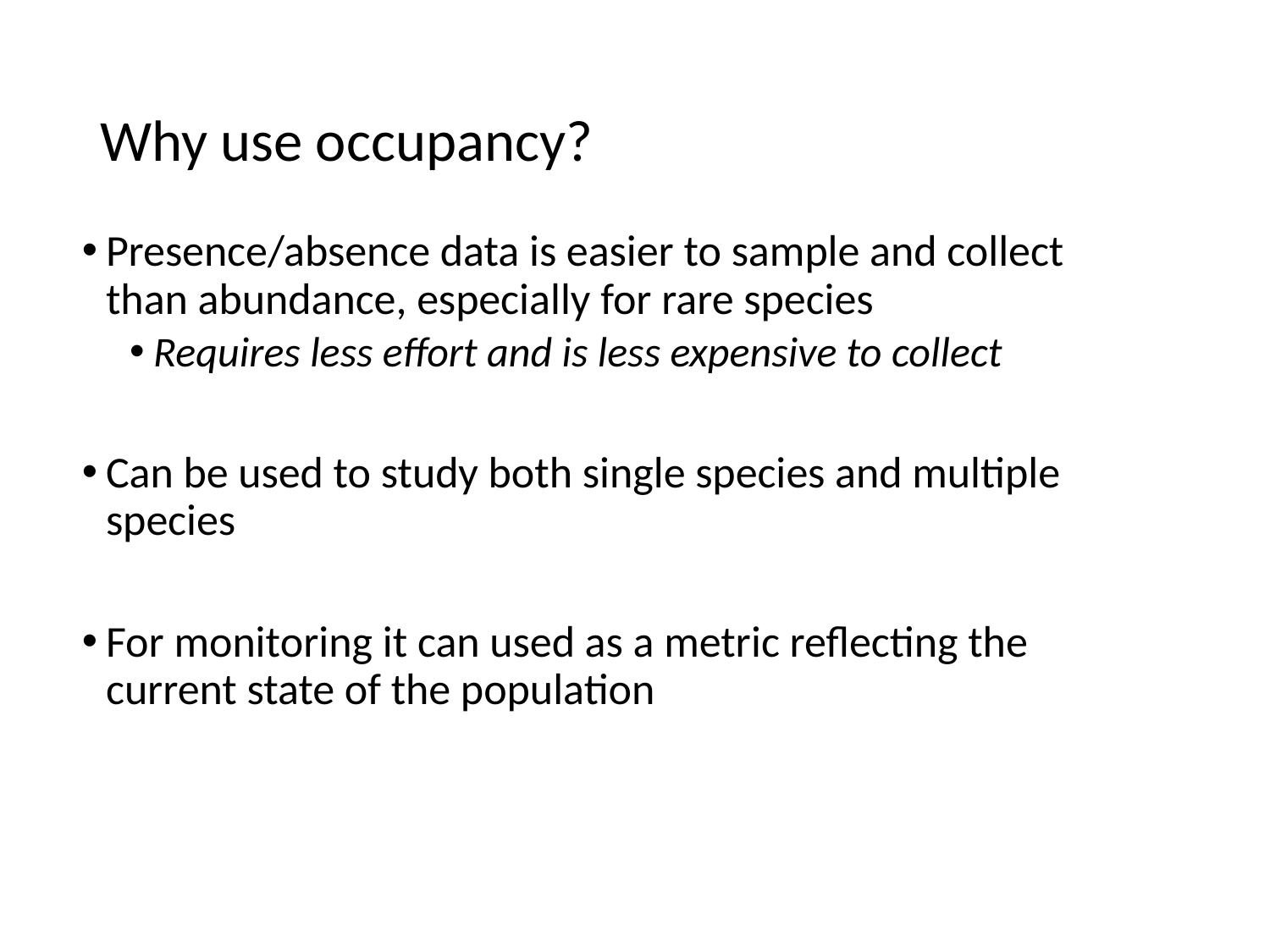

# Why use occupancy?
Presence/absence data is easier to sample and collect than abundance, especially for rare species
Requires less effort and is less expensive to collect

Can be used to study both single species and multiple species

For monitoring it can used as a metric reflecting the current state of the population